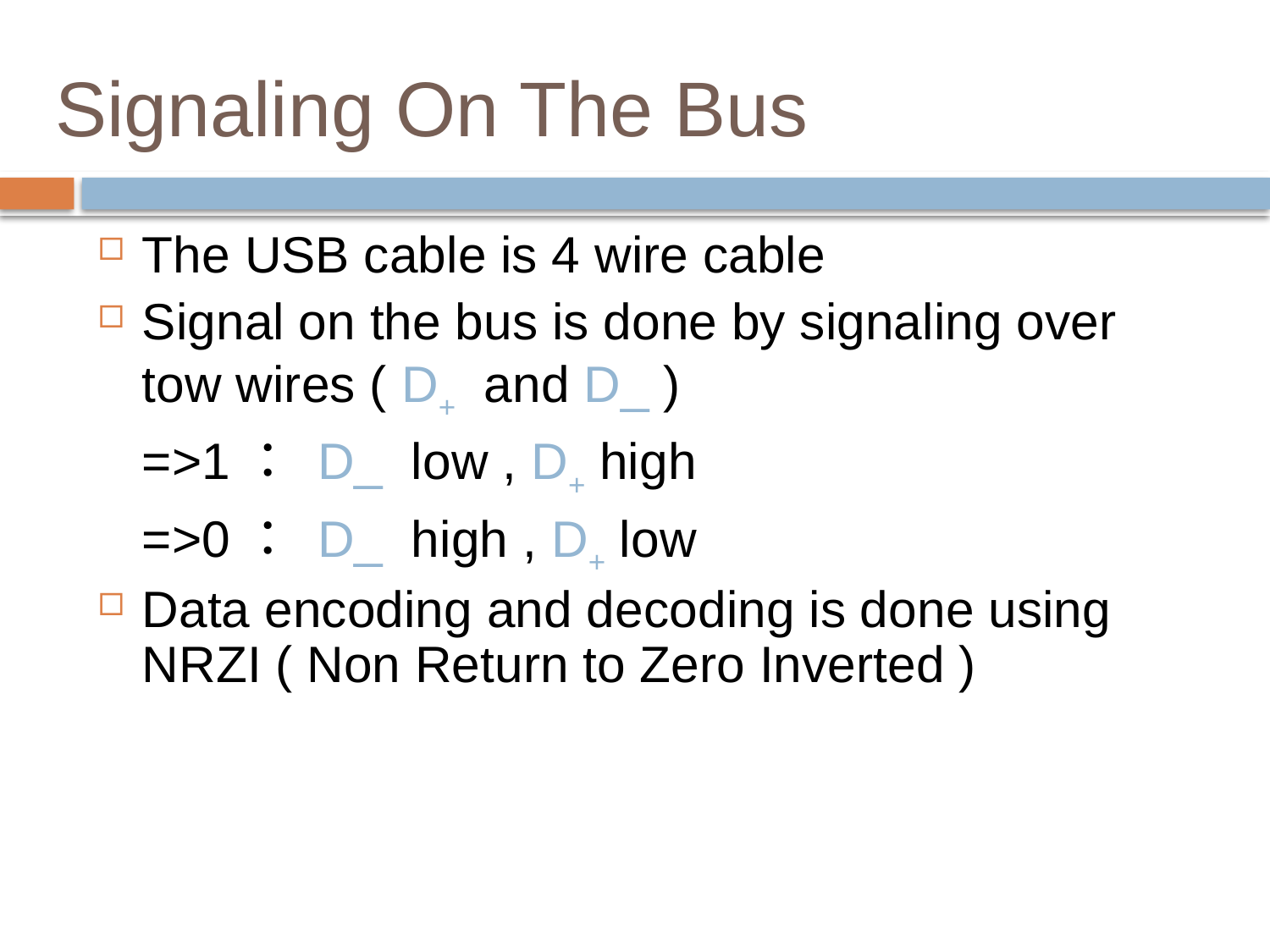

# Signaling On The Bus
The USB cable is 4 wire cable
Signal on the bus is done by signaling over tow wires ( D+  and D_ )
	=>1： D_  low , D+ high
	=>0： D_  high , D+ low
Data encoding and decoding is done using NRZI ( Non Return to Zero Inverted )